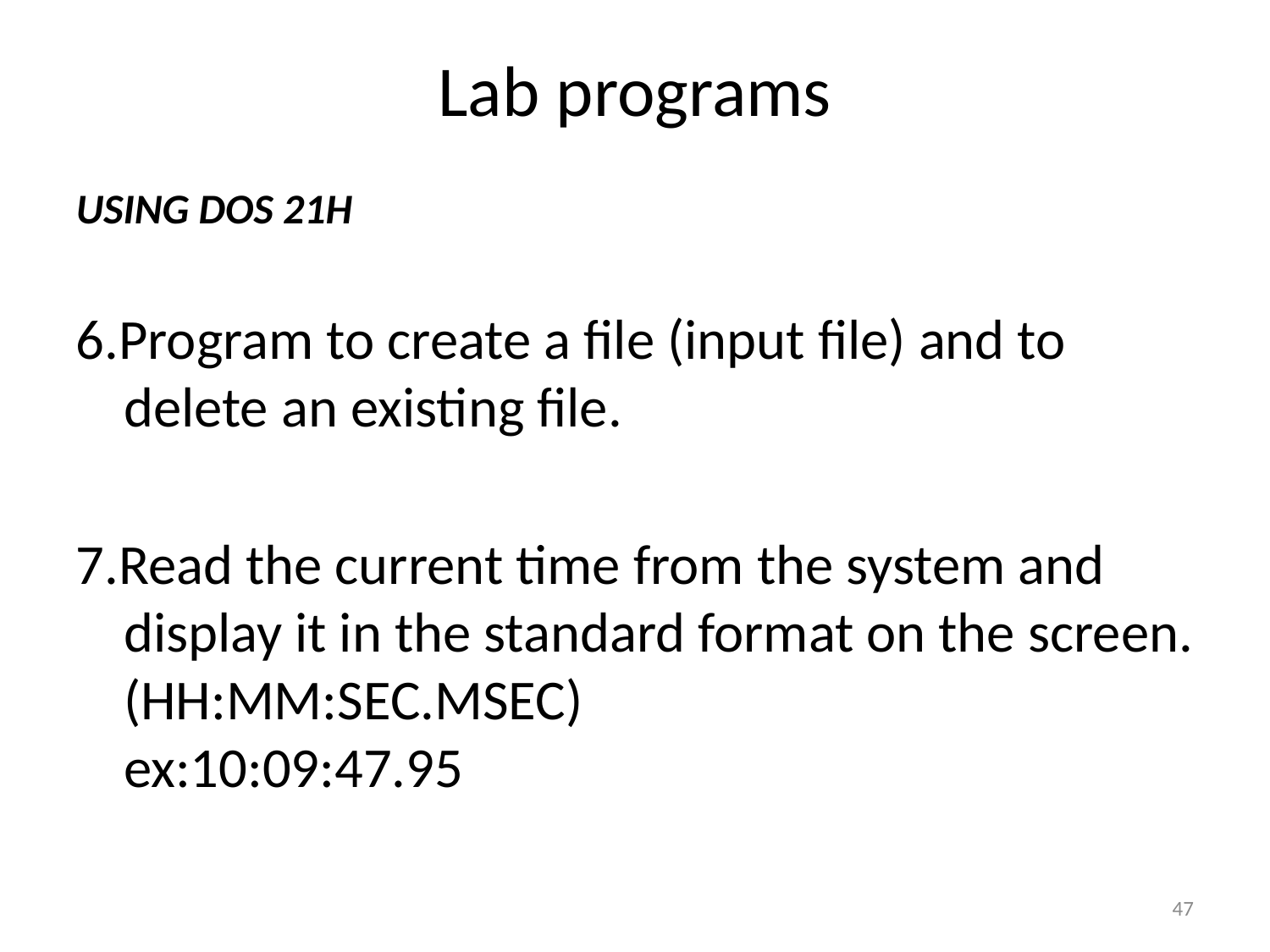

# Lab programs
USING DOS 21H

6.Program to create a file (input file) and to delete an existing file.

7.Read the current time from the system and display it in the standard format on the screen.(HH:MM:SEC.MSEC)
ex:10:09:47.95
47